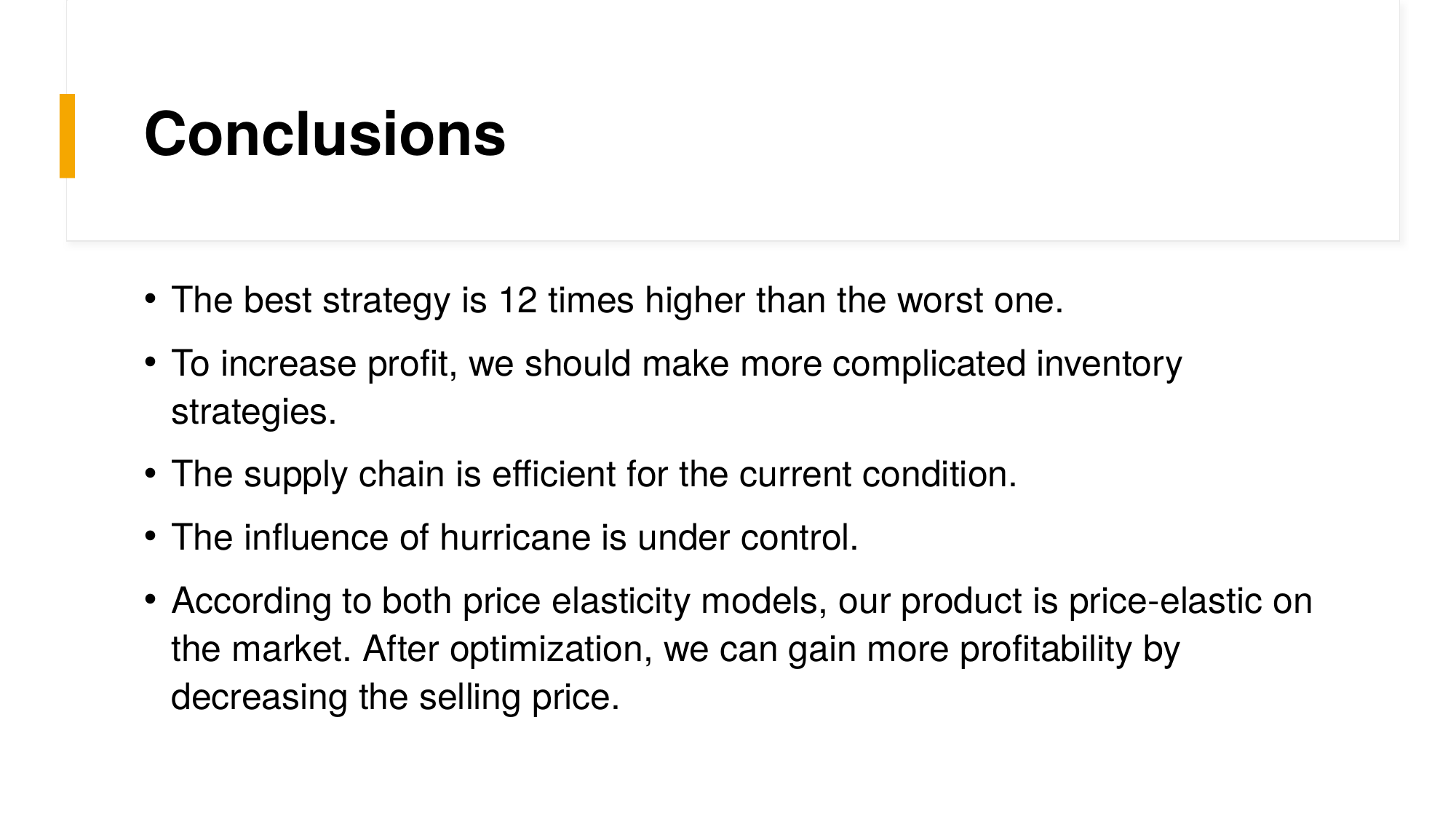

# Conclusions
The best strategy is 12 times higher than the worst one.
To increase profit, we should make more complicated inventory strategies.
The supply chain is efficient for the current condition.
The influence of hurricane is under control.
According to both price elasticity models, our product is price-elastic on the market. After optimization, we can gain more profitability by decreasing the selling price.